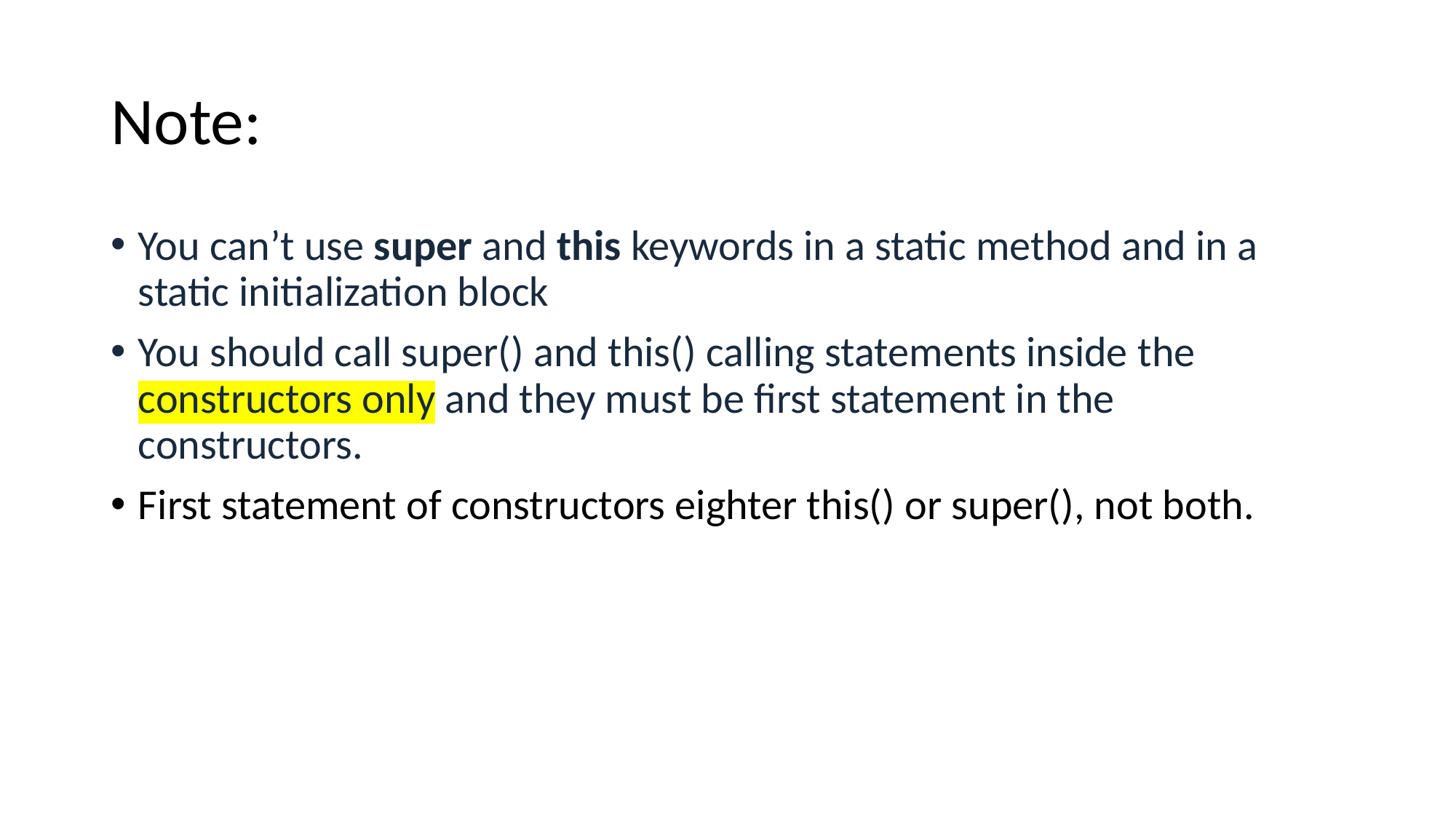

# Note:
You can’t use super and this keywords in a static method and in a static initialization block
You should call super() and this() calling statements inside the constructors only and they must be first statement in the constructors.
First statement of constructors eighter this() or super(), not both.